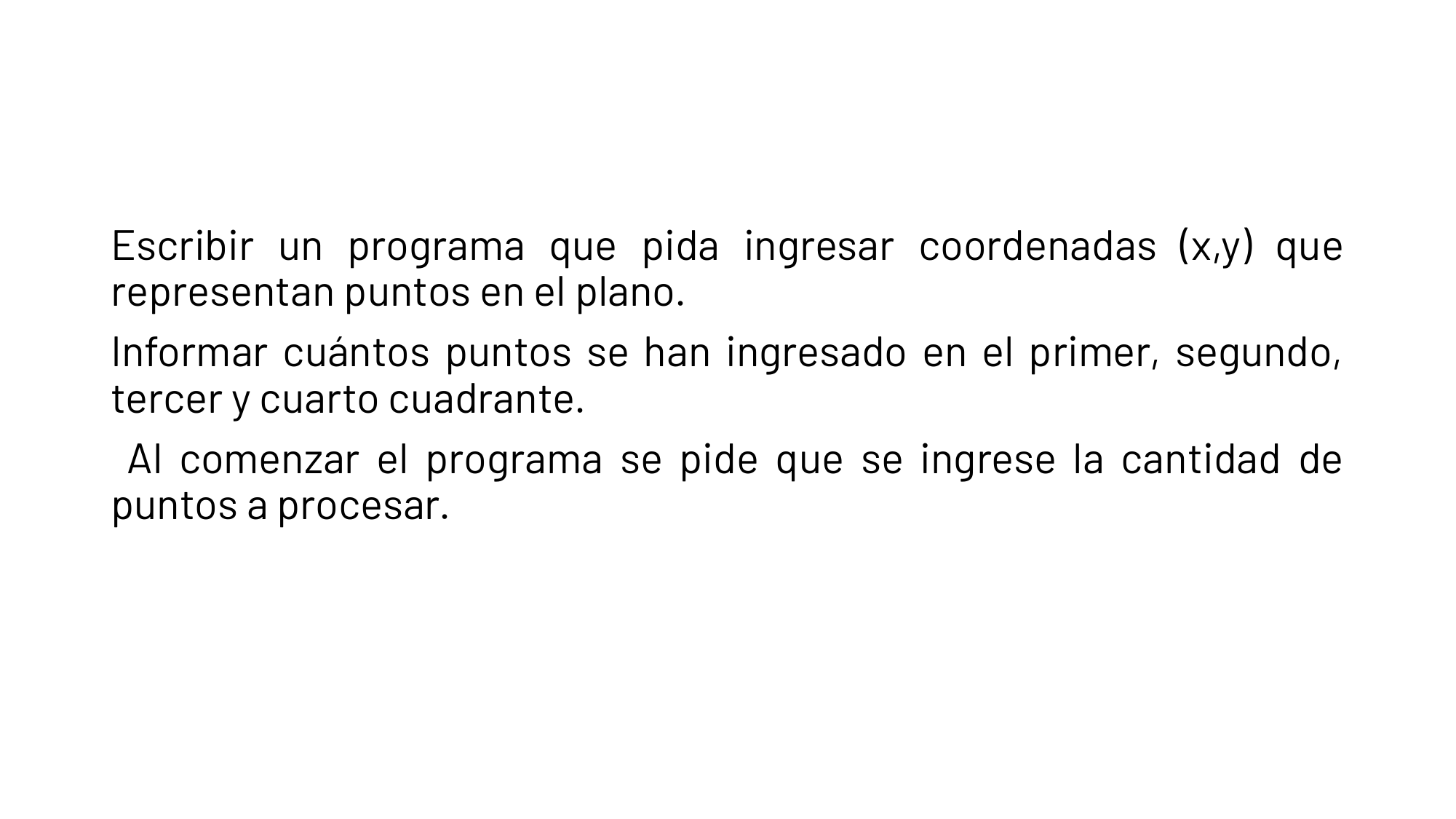

#
Escribir un programa que pida ingresar coordenadas (x,y) que representan puntos en el plano.
Informar cuántos puntos se han ingresado en el primer, segundo, tercer y cuarto cuadrante.
 Al comenzar el programa se pide que se ingrese la cantidad de puntos a procesar.